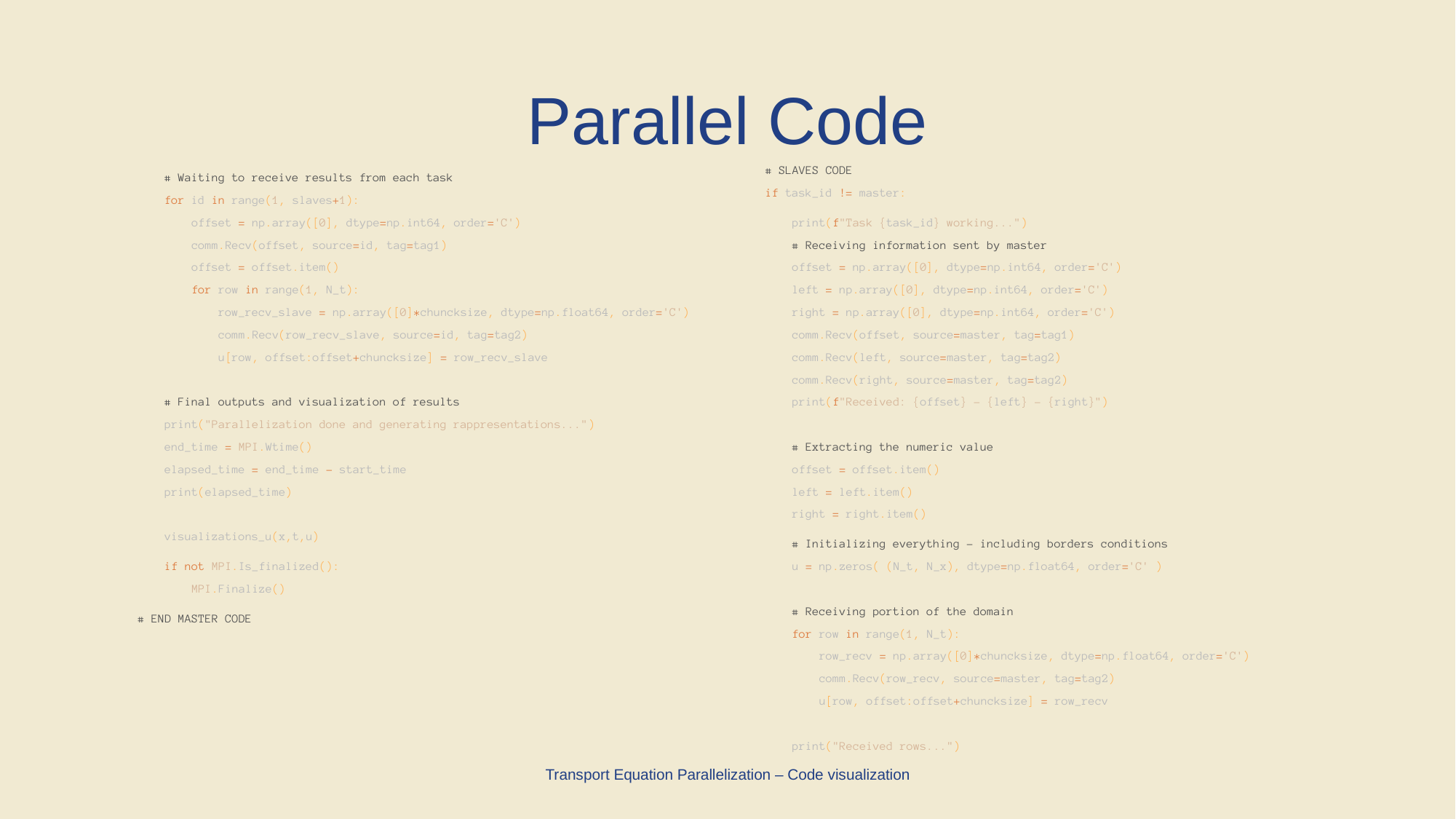

# Parallel Code

        # Waiting to receive results from each task
        for id in range(1, slaves+1):
            offset = np.array([0], dtype=np.int64, order='C')
            comm.Recv(offset, source=id, tag=tag1)
            offset = offset.item()
            for row in range(1, N_t):
                row_recv_slave = np.array([0]*chuncksize, dtype=np.float64, order='C')
                comm.Recv(row_recv_slave, source=id, tag=tag2)
                u[row, offset:offset+chuncksize] = row_recv_slave

        # Final outputs and visualization of results
        print("Parallelization done and generating rappresentations...")
        end_time = MPI.Wtime()
        elapsed_time = end_time - start_time
        print(elapsed_time)

        visualizations_u(x,t,u)
        if not MPI.Is_finalized():
            MPI.Finalize()
    # END MASTER CODE

    # SLAVES CODE
    if task_id != master:
        print(f"Task {task_id} working...")
        # Receiving information sent by master
        offset = np.array([0], dtype=np.int64, order='C')
        left = np.array([0], dtype=np.int64, order='C')
        right = np.array([0], dtype=np.int64, order='C')
        comm.Recv(offset, source=master, tag=tag1)
        comm.Recv(left, source=master, tag=tag2)
        comm.Recv(right, source=master, tag=tag2)
        print(f"Received: {offset} - {left} - {right}")

        # Extracting the numeric value
        offset = offset.item()
        left = left.item()
        right = right.item()
        # Initializing everything - including borders conditions
        u = np.zeros( (N_t, N_x), dtype=np.float64, order='C' )

        # Receiving portion of the domain
        for row in range(1, N_t):
            row_recv = np.array([0]*chuncksize, dtype=np.float64, order='C')
            comm.Recv(row_recv, source=master, tag=tag2)
            u[row, offset:offset+chuncksize] = row_recv

        print("Received rows...")

Transport Equation Parallelization – Code visualization